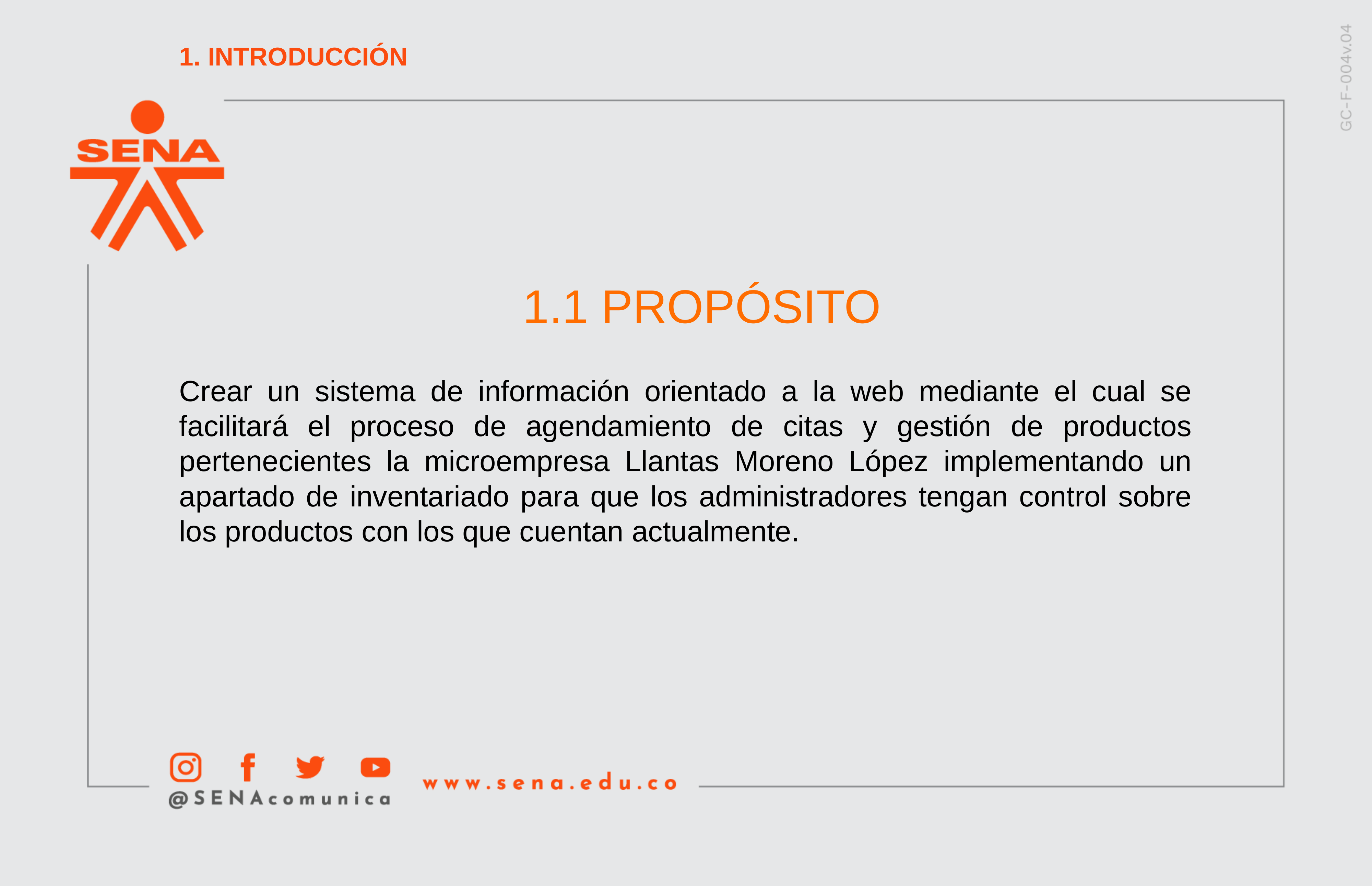

1. INTRODUCCIÓN
1.1 PROPÓSITO
Crear un sistema de información orientado a la web mediante el cual se facilitará el proceso de agendamiento de citas y gestión de productos pertenecientes la microempresa Llantas Moreno López implementando un apartado de inventariado para que los administradores tengan control sobre los productos con los que cuentan actualmente.